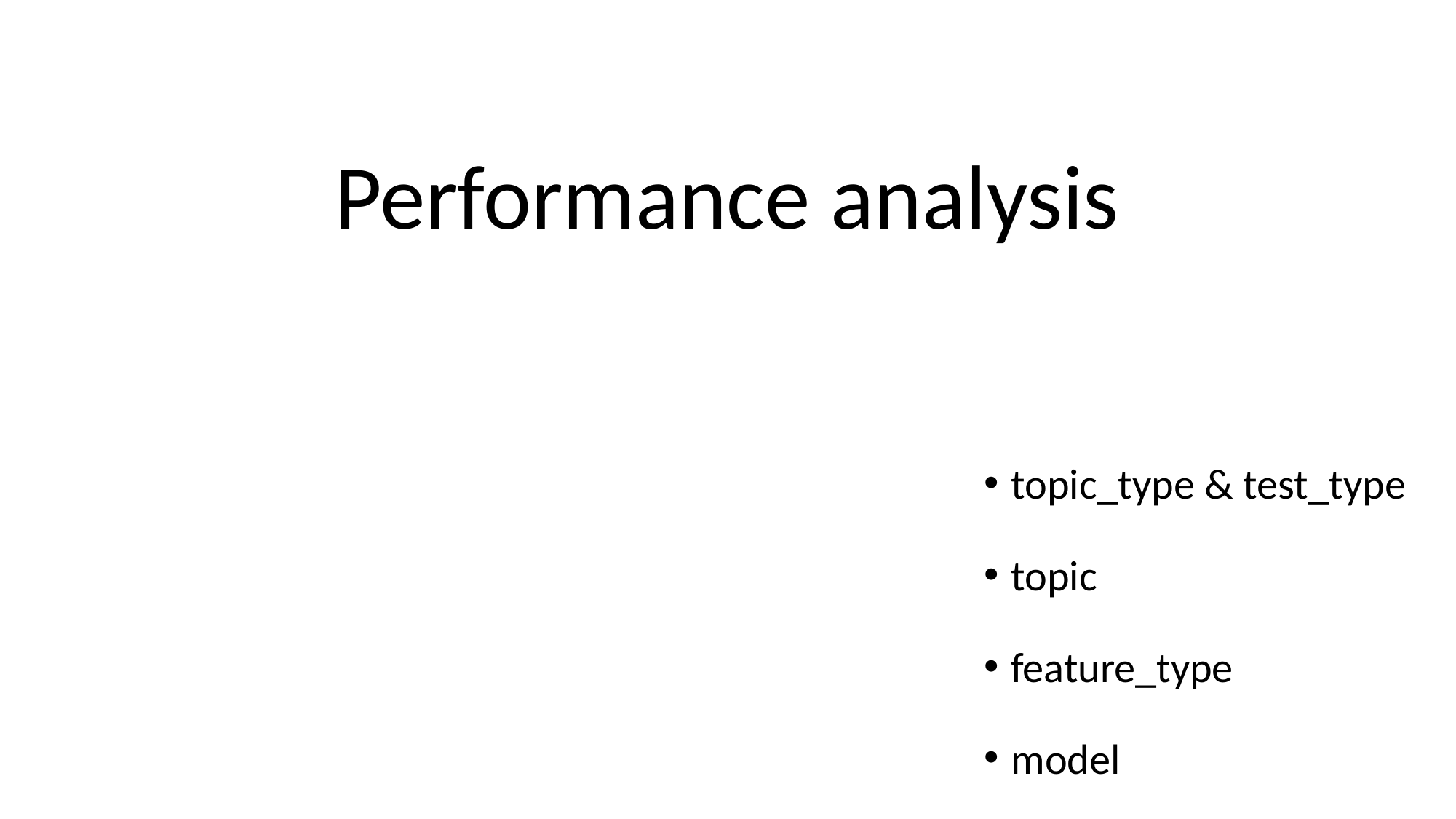

# Performance analysis
topic_type & test_type
topic
feature_type
model